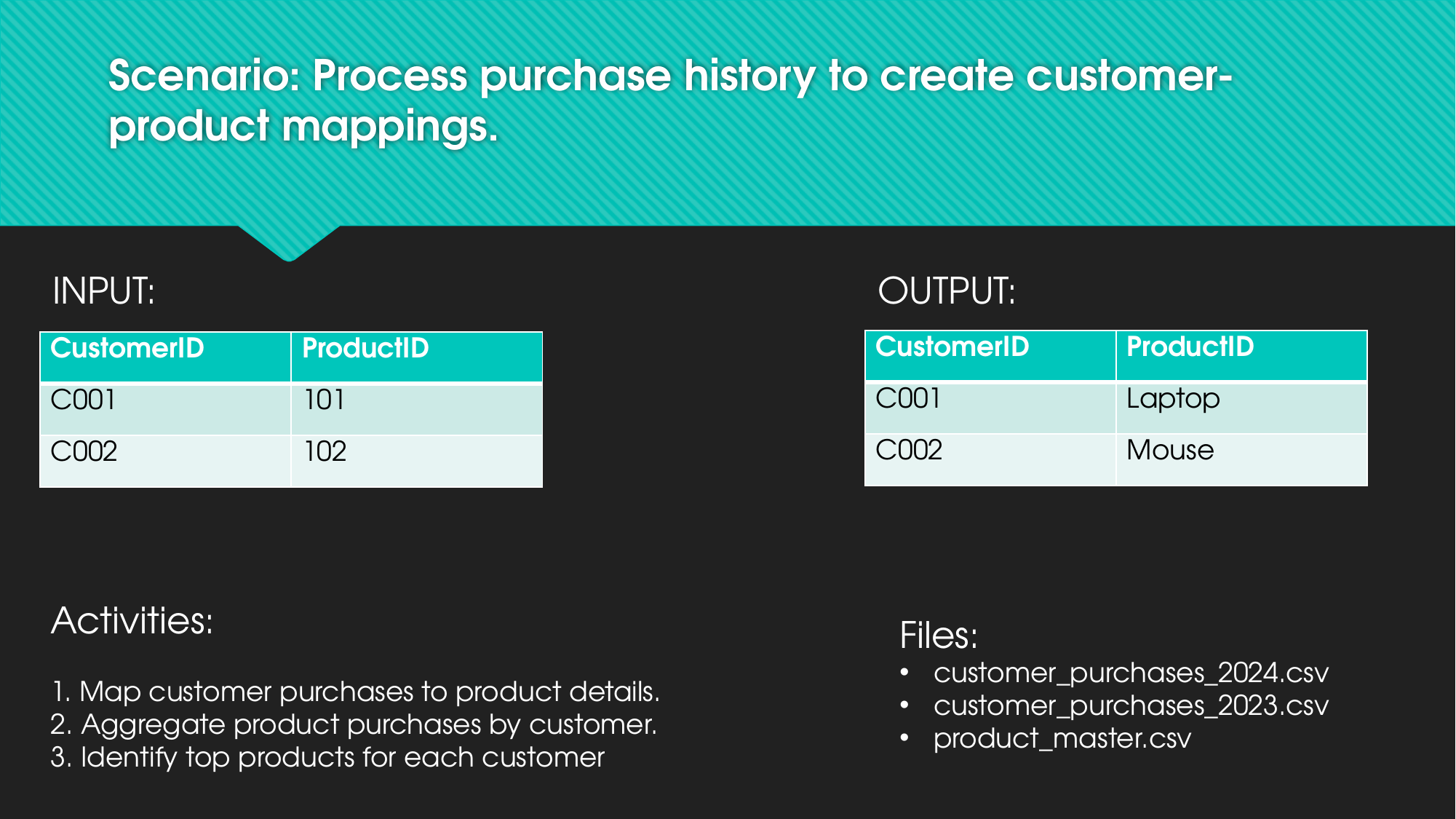

# Scenario: Process purchase history to create customer-product mappings.
INPUT:
OUTPUT:
| CustomerID | ProductID |
| --- | --- |
| C001 | Laptop |
| C002 | Mouse |
| CustomerID | ProductID |
| --- | --- |
| C001 | 101 |
| C002 | 102 |
Activities:

1. Map customer purchases to product details.
2. Aggregate product purchases by customer.
3. Identify top products for each customer
Files:
customer_purchases_2024.csv
customer_purchases_2023.csv
product_master.csv